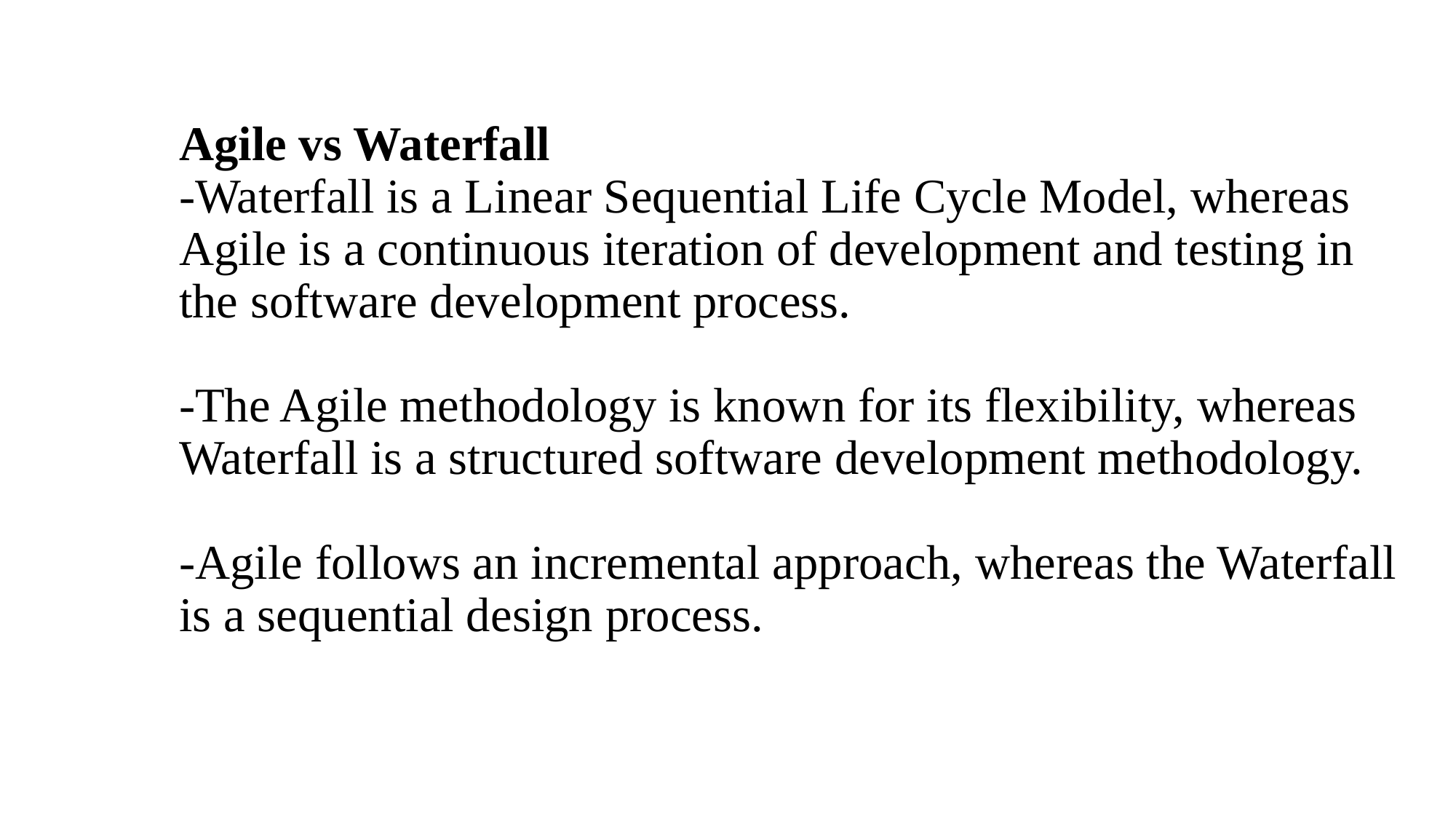

# Agile vs Waterfall -Waterfall is a Linear Sequential Life Cycle Model, whereas Agile is a continuous iteration of development and testing in the software development process. -The Agile methodology is known for its flexibility, whereas Waterfall is a structured software development methodology. -Agile follows an incremental approach, whereas the Waterfall is a sequential design process.